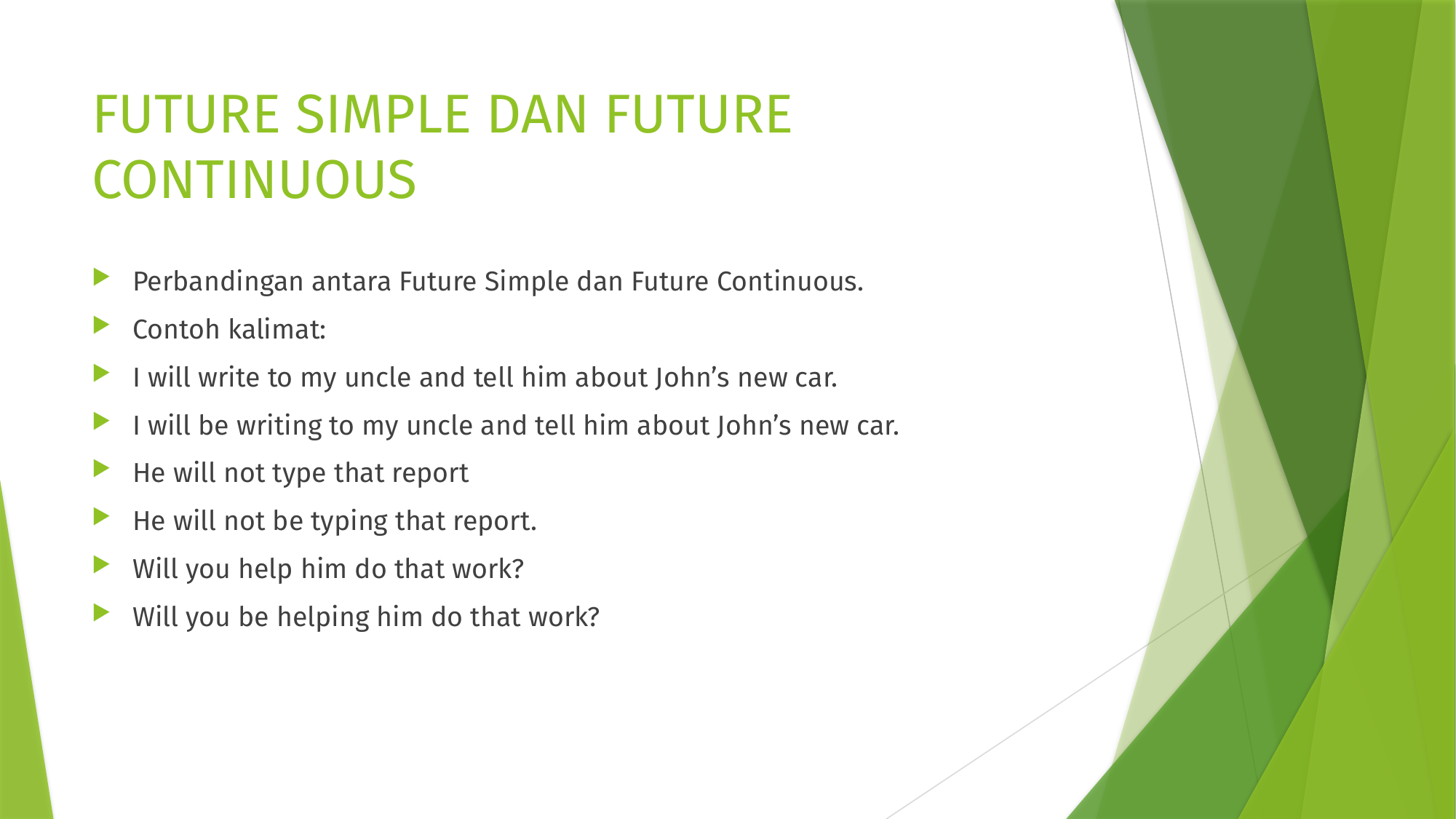

# FUTURE SIMPLE DAN FUTURE CONTINUOUS
Perbandingan antara Future Simple dan Future Continuous.
Contoh kalimat:
I will write to my uncle and tell him about John’s new car.
I will be writing to my uncle and tell him about John’s new car.
He will not type that report
He will not be typing that report.
Will you help him do that work?
Will you be helping him do that work?